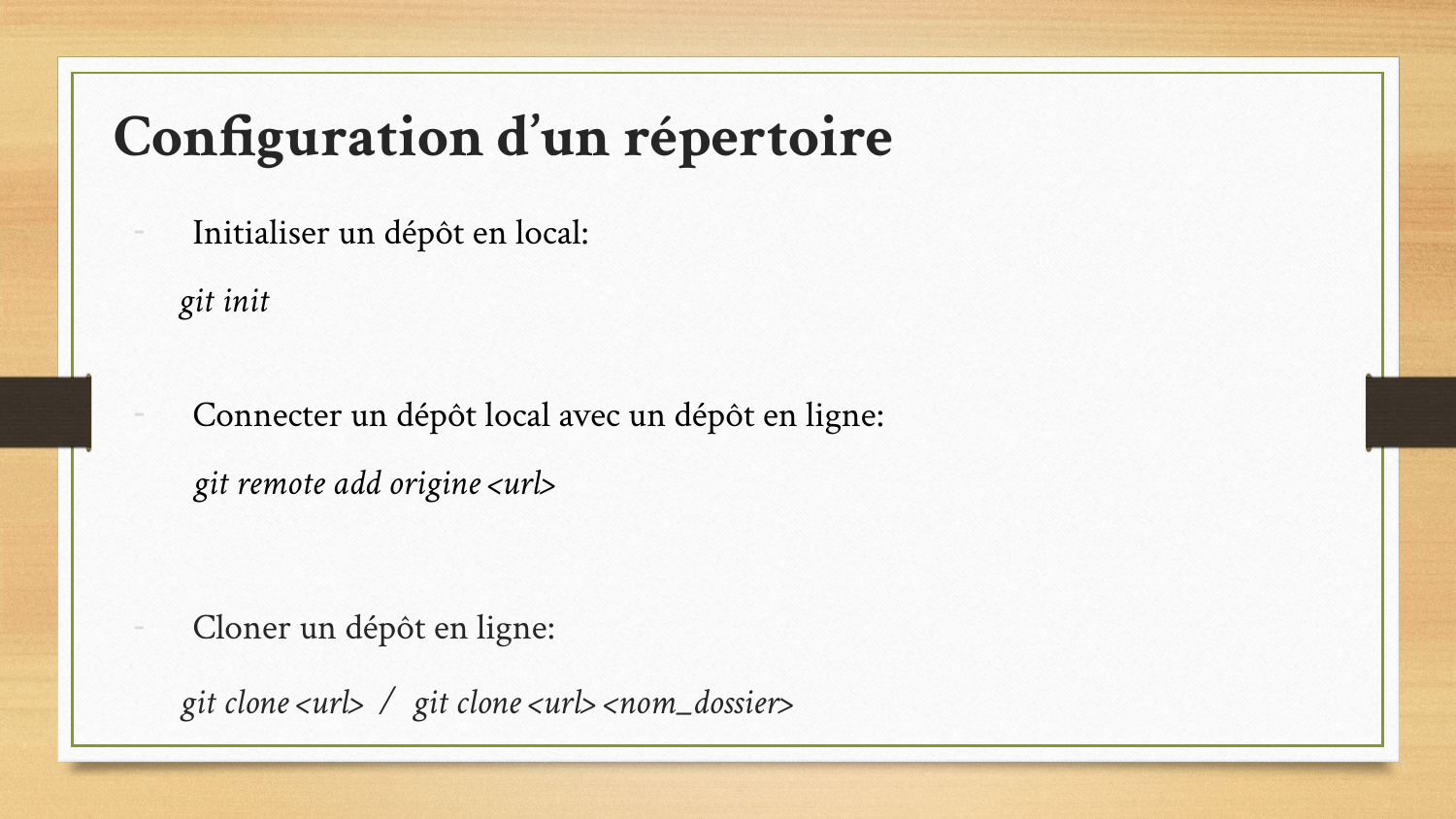

# Configuration d’un répertoire
Initialiser un dépôt en local:
        git init

Connecter un dépôt local avec un dépôt en ligne:
git remote add origine <url>

Cloner un dépôt en ligne:
        git clone <url>  /  git clone <url> <nom_dossier>